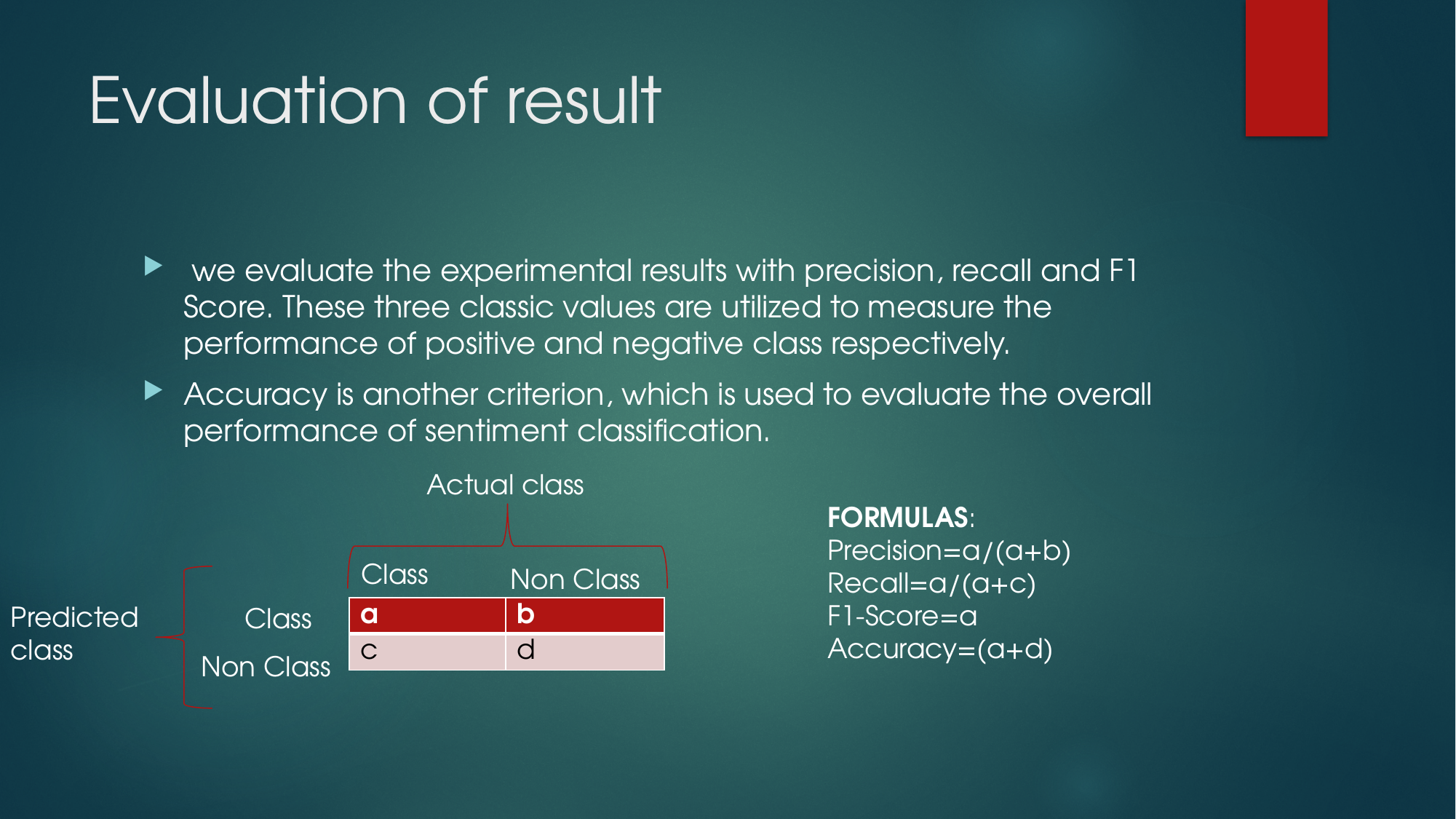

# Evaluation of result
 we evaluate the experimental results with precision, recall and F1 Score. These three classic values are utilized to measure the performance of positive and negative class respectively.
Accuracy is another criterion, which is used to evaluate the overall performance of sentiment classification.

Actual class
FORMULAS:
Precision=a/(a+b)
Recall=a/(a+c)
F1-Score=a
Accuracy=(a+d)

Class
Non Class

Predicted class
Class
| a | b |
| --- | --- |
| c | d |
Non Class